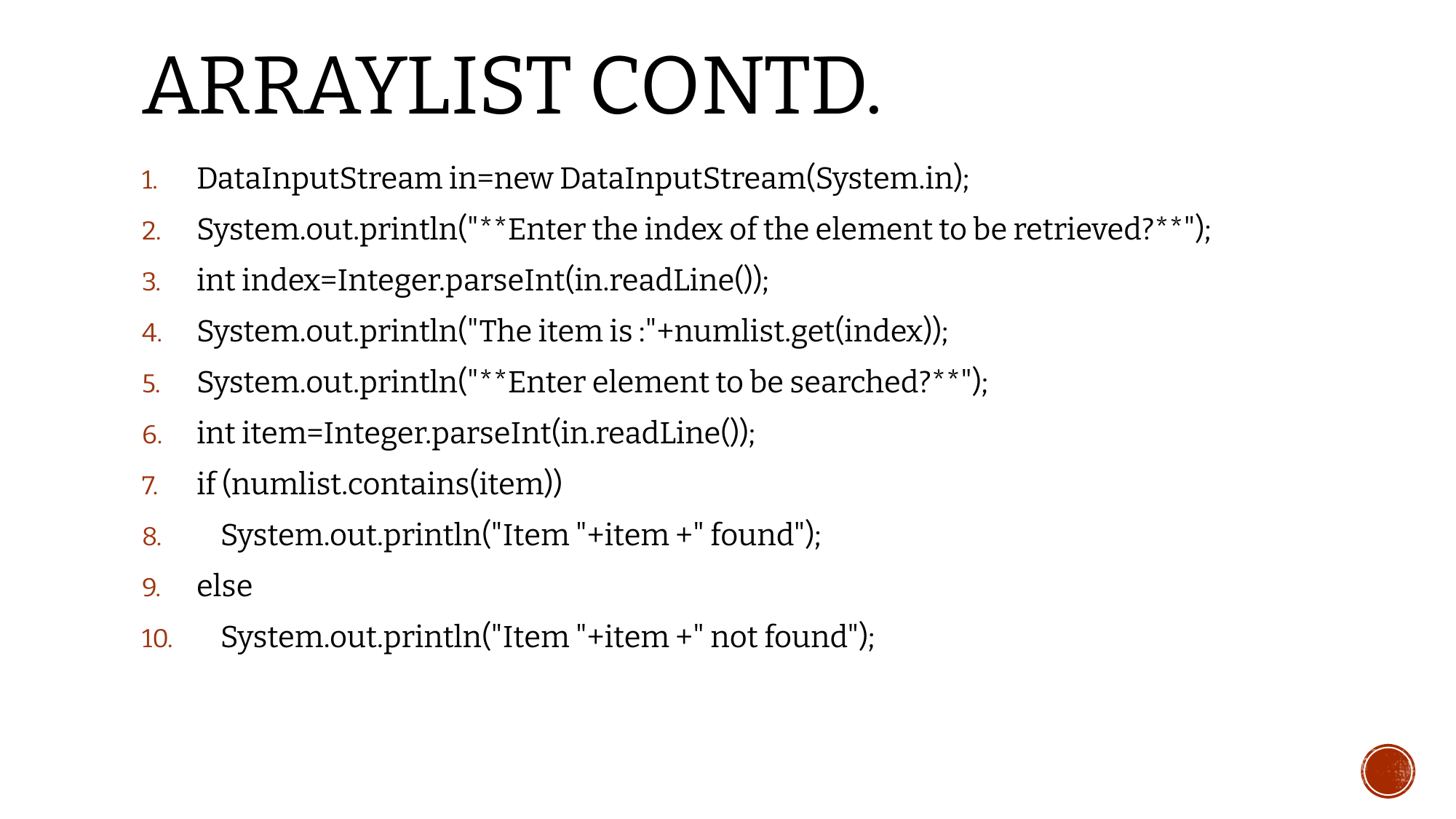

# ArrayList contd.
DataInputStream in=new DataInputStream(System.in);
System.out.println("**Enter the index of the element to be retrieved?**");
int index=Integer.parseInt(in.readLine());
System.out.println("The item is :"+numlist.get(index));
System.out.println("**Enter element to be searched?**");
int item=Integer.parseInt(in.readLine());
if (numlist.contains(item))
    System.out.println("Item "+item +" found");
else
    System.out.println("Item "+item +" not found");